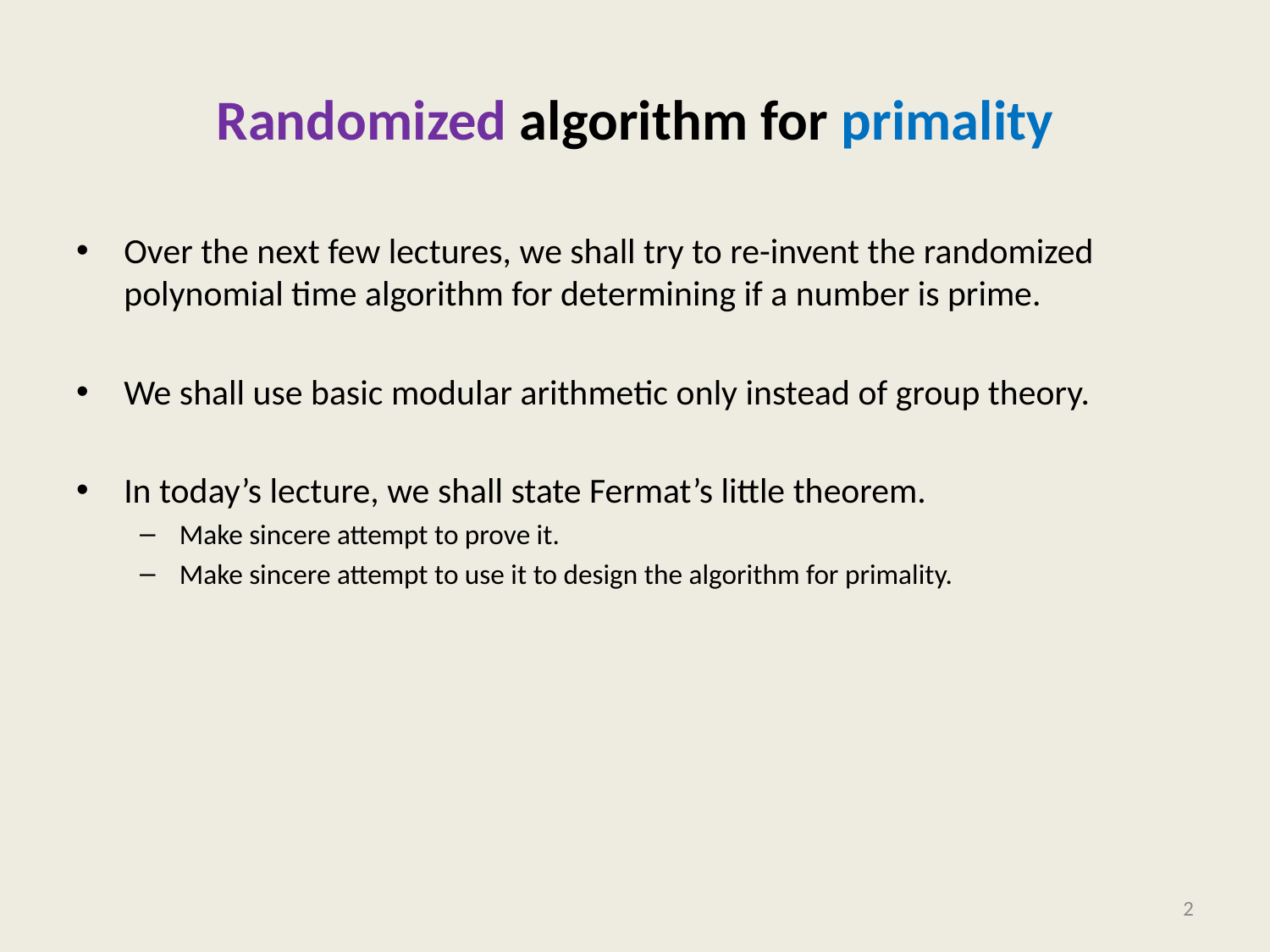

# Randomized algorithm for primality
Over the next few lectures, we shall try to re-invent the randomized polynomial time algorithm for determining if a number is prime.

We shall use basic modular arithmetic only instead of group theory.

In today’s lecture, we shall state Fermat’s little theorem.
Make sincere attempt to prove it.
Make sincere attempt to use it to design the algorithm for primality.
2